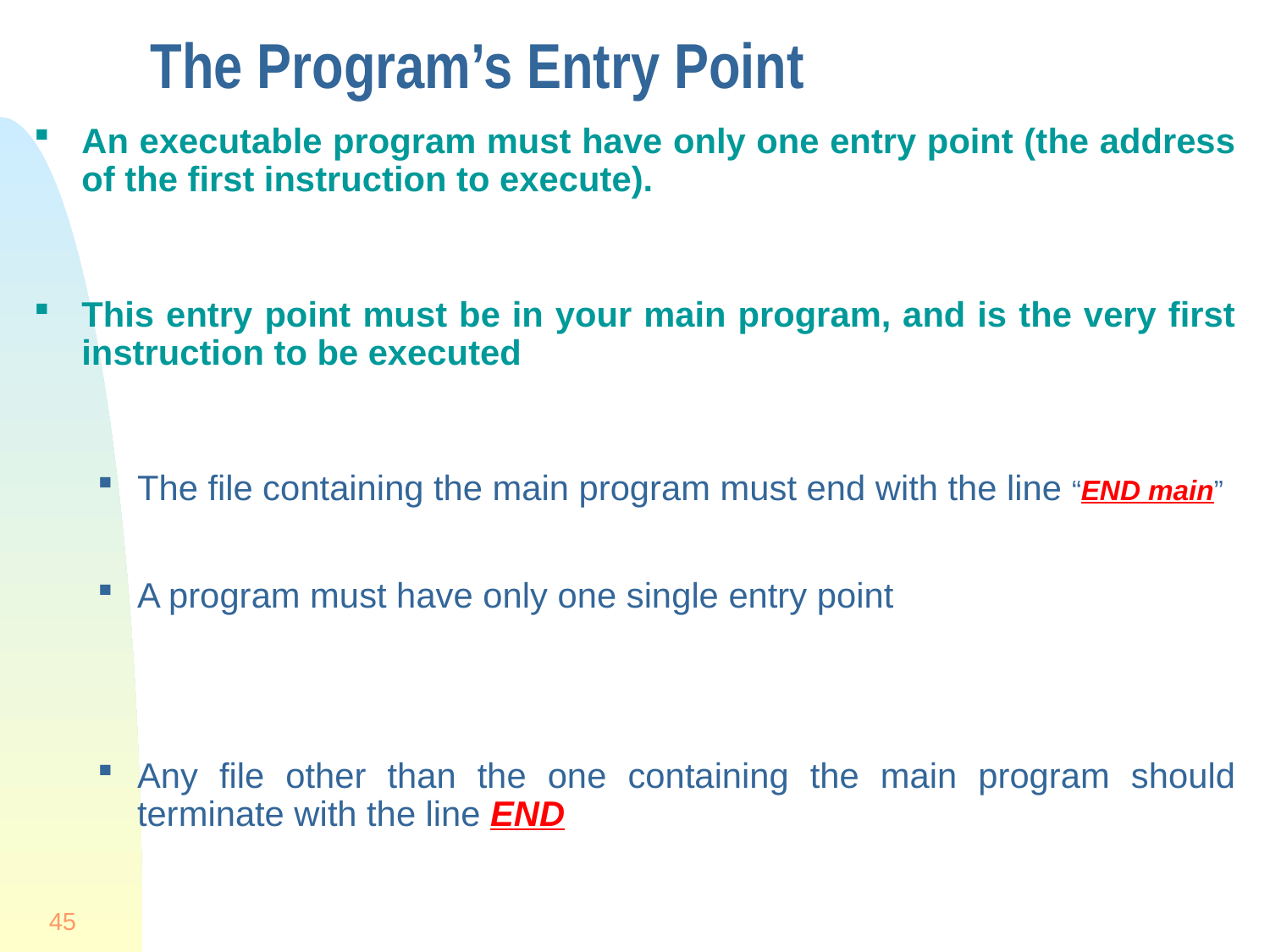

# The Program’s Entry Point
An executable program must have only one entry point (the address of the first instruction to execute).

This entry point must be in your main program, and is the very first instruction to be executed

The file containing the main program must end with the line “END main”

A program must have only one single entry point

Any file other than the one containing the main program should terminate with the line END
45